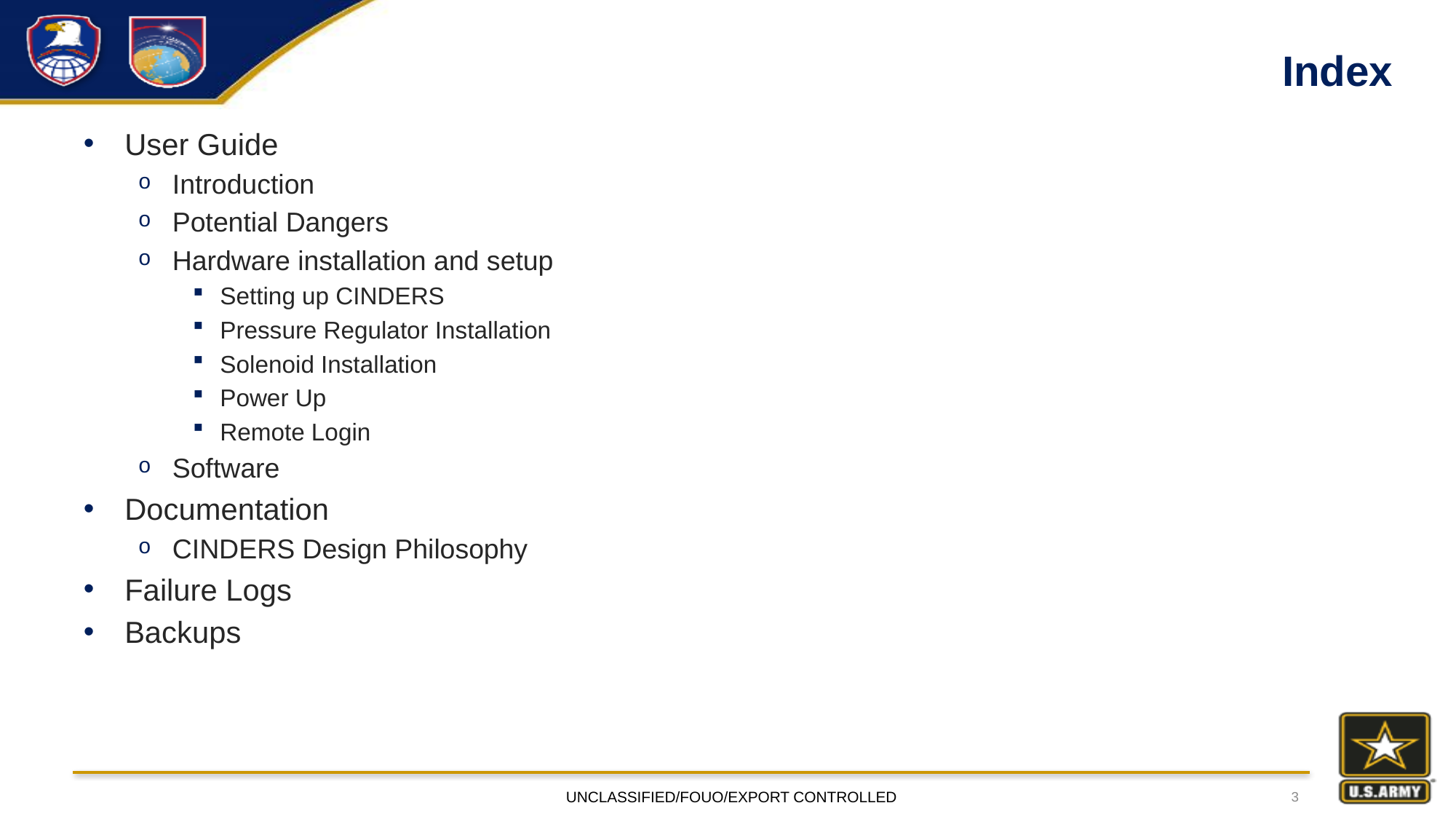

# Index
User Guide
Introduction
Potential Dangers
Hardware installation and setup
Setting up CINDERS
Pressure Regulator Installation
Solenoid Installation
Power Up
Remote Login
Software
Documentation
CINDERS Design Philosophy
Failure Logs
Backups

UNCLASSIFIED/FOUO/EXPORT CONTROLLED
3